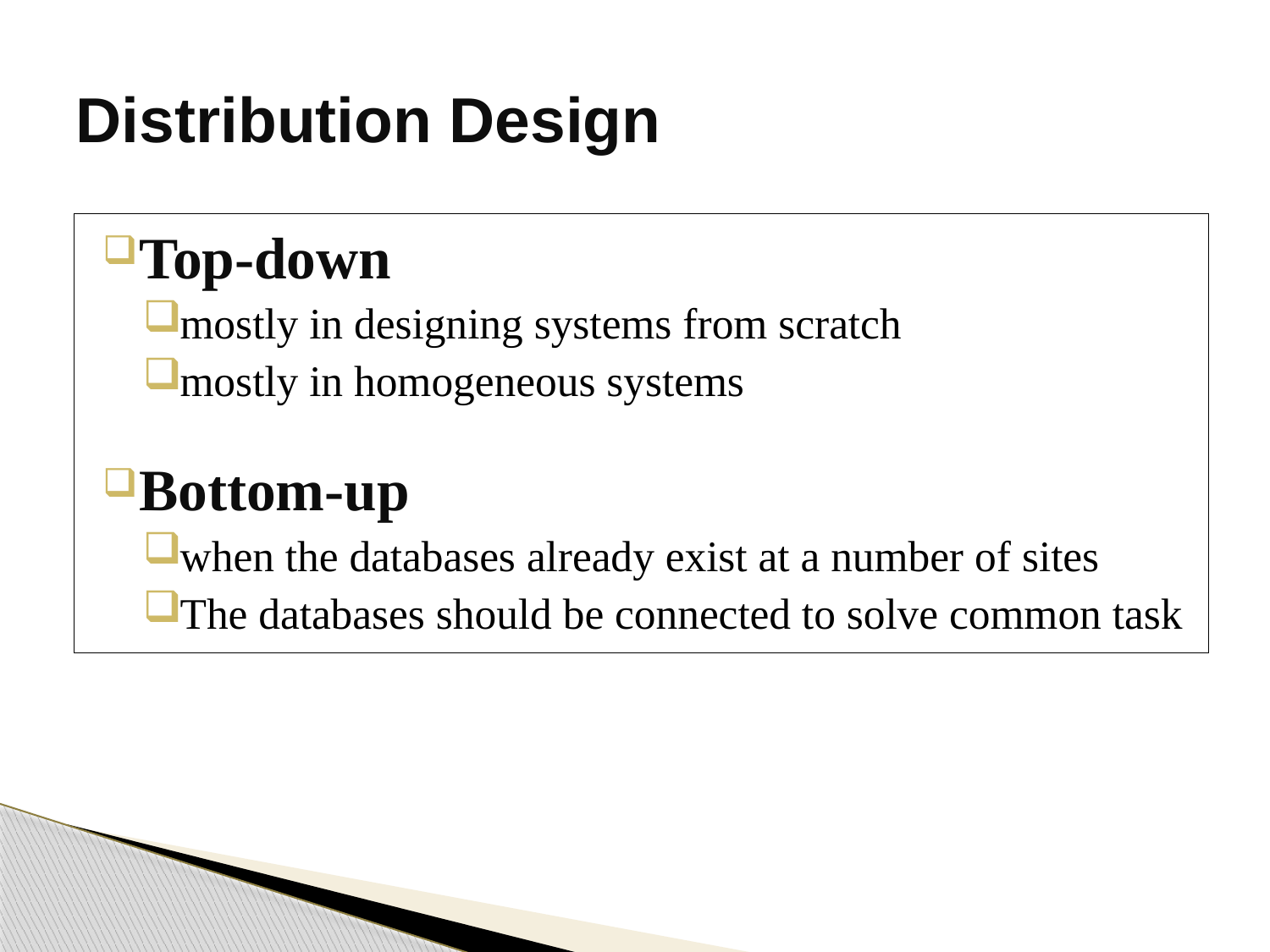

# Distribution Design
Top-down
mostly in designing systems from scratch
mostly in homogeneous systems
Bottom-up
when the databases already exist at a number of sites
The databases should be connected to solve common task